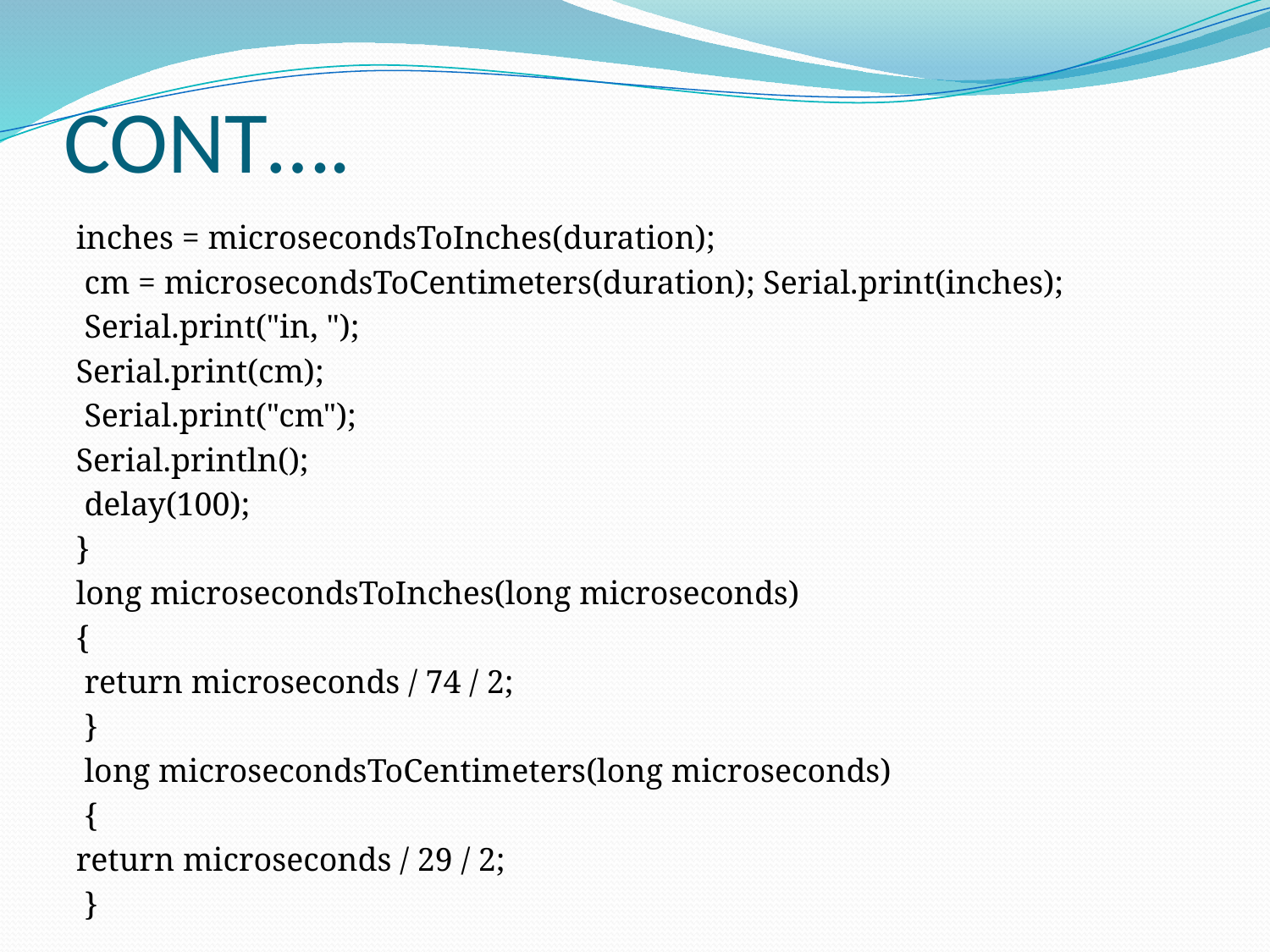

# CONT….
inches = microsecondsToInches(duration);
 cm = microsecondsToCentimeters(duration); Serial.print(inches);
 Serial.print("in, ");
Serial.print(cm);
 Serial.print("cm");
Serial.println();
 delay(100);
}
long microsecondsToInches(long microseconds)
{
 return microseconds / 74 / 2;
 }
 long microsecondsToCentimeters(long microseconds)
 {
return microseconds / 29 / 2;
 }